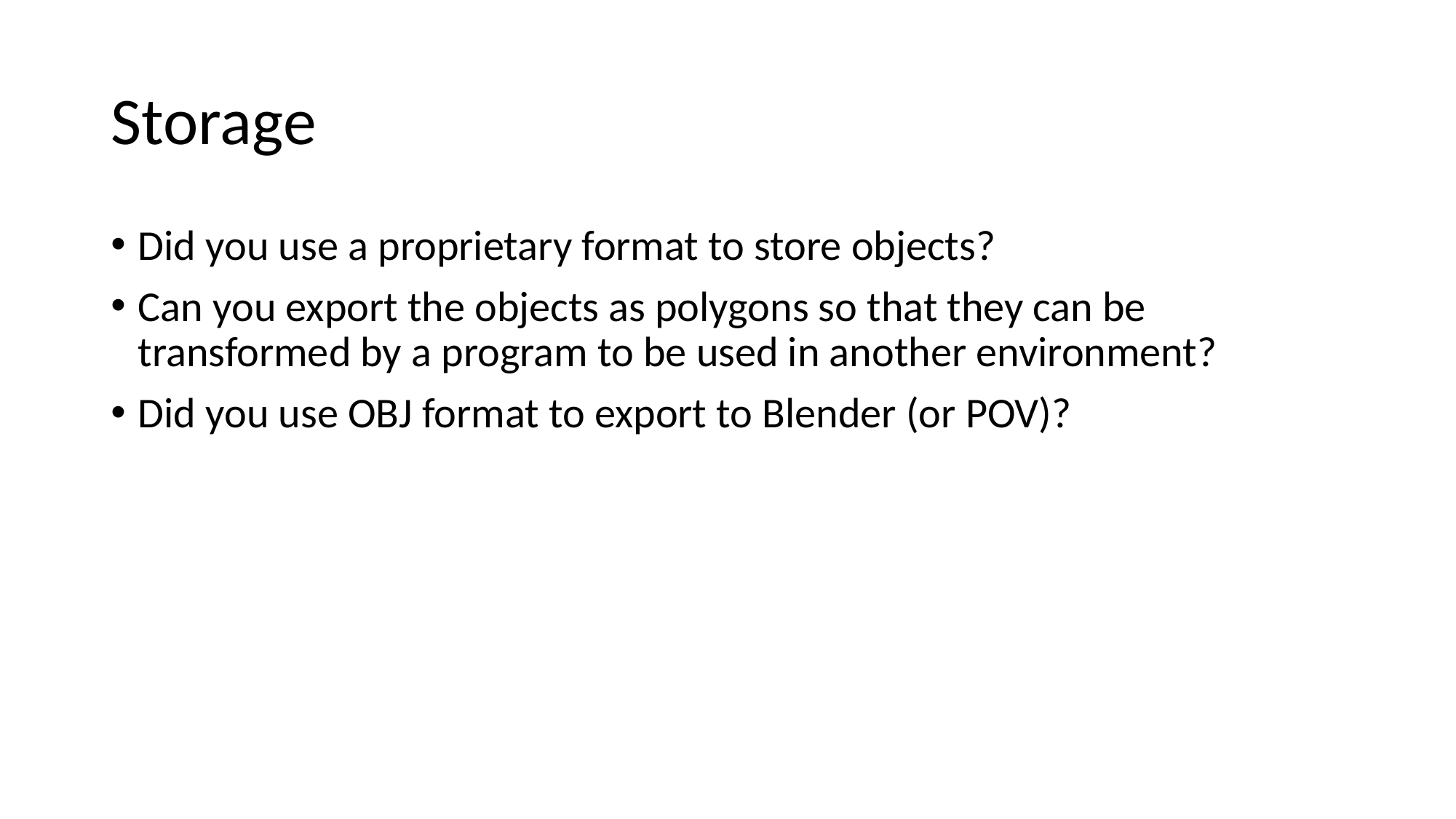

# Storage
Did you use a proprietary format to store objects?
Can you export the objects as polygons so that they can be transformed by a program to be used in another environment?
Did you use OBJ format to export to Blender (or POV)?